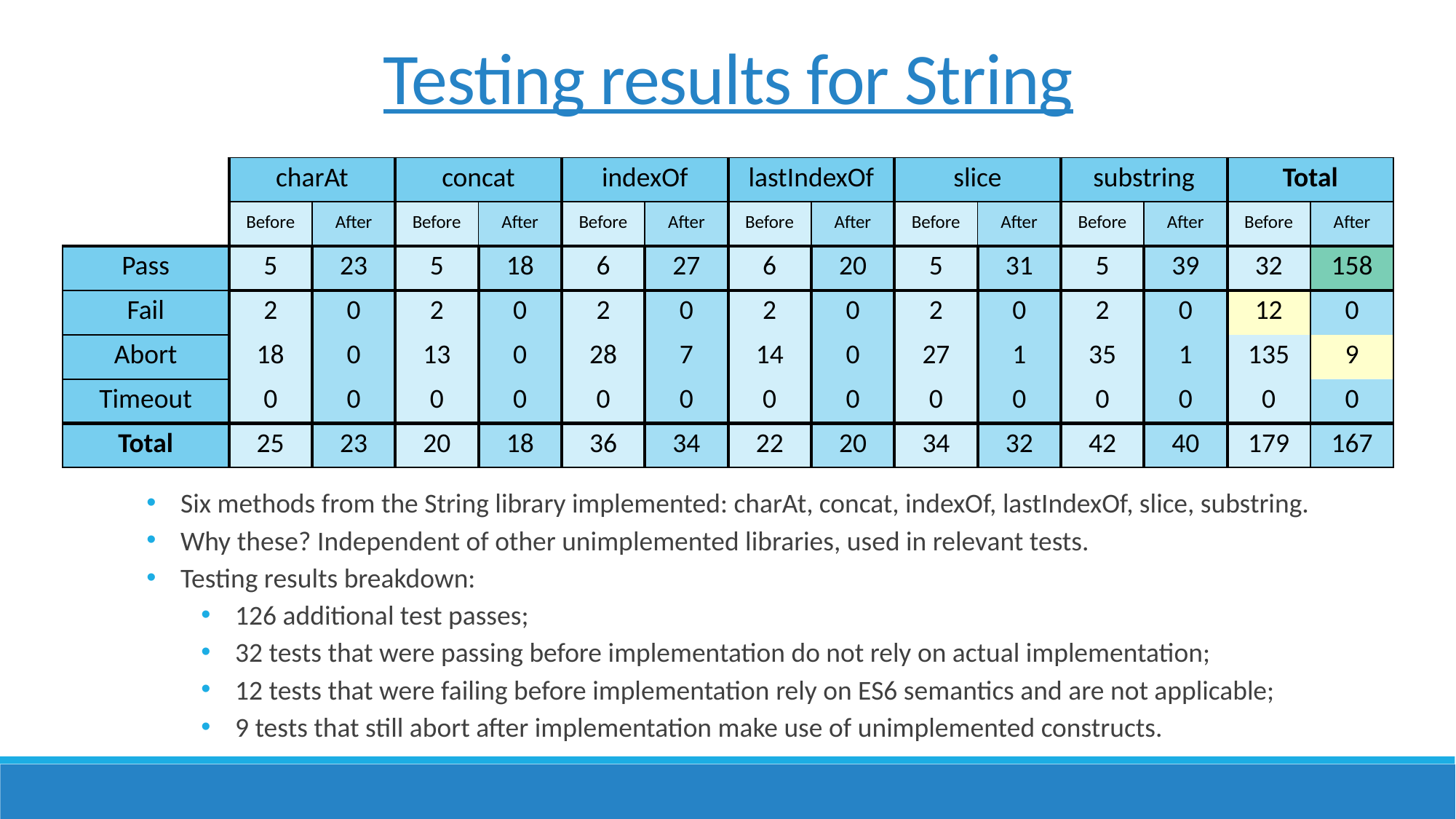

# Testing results for String
|  | charAt |  | concat |  | indexOf |  | lastIndexOf |  | slice |  | substring |  | Total |  |
| --- | --- | --- | --- | --- | --- | --- | --- | --- | --- | --- | --- | --- | --- | --- |
|  | Before | After | Before | After | Before | After | Before | After | Before | After | Before | After | Before | After |
| Pass | 5 | 23 | 5 | 18 | 6 | 27 | 6 | 20 | 5 | 31 | 5 | 39 | 32 | 158 |
| Fail | 2 | 0 | 2 | 0 | 2 | 0 | 2 | 0 | 2 | 0 | 2 | 0 | 12 | 0 |
| Abort | 18 | 0 | 13 | 0 | 28 | 7 | 14 | 0 | 27 | 1 | 35 | 1 | 135 | 9 |
| Timeout | 0 | 0 | 0 | 0 | 0 | 0 | 0 | 0 | 0 | 0 | 0 | 0 | 0 | 0 |
| Total | 25 | 23 | 20 | 18 | 36 | 34 | 22 | 20 | 34 | 32 | 42 | 40 | 179 | 167 |
Six methods from the String library implemented: charAt, concat, indexOf, lastIndexOf, slice, substring.
Why these? Independent of other unimplemented libraries, used in relevant tests.
Testing results breakdown:
126 additional test passes;
32 tests that were passing before implementation do not rely on actual implementation;
12 tests that were failing before implementation rely on ES6 semantics and are not applicable;
9 tests that still abort after implementation make use of unimplemented constructs.